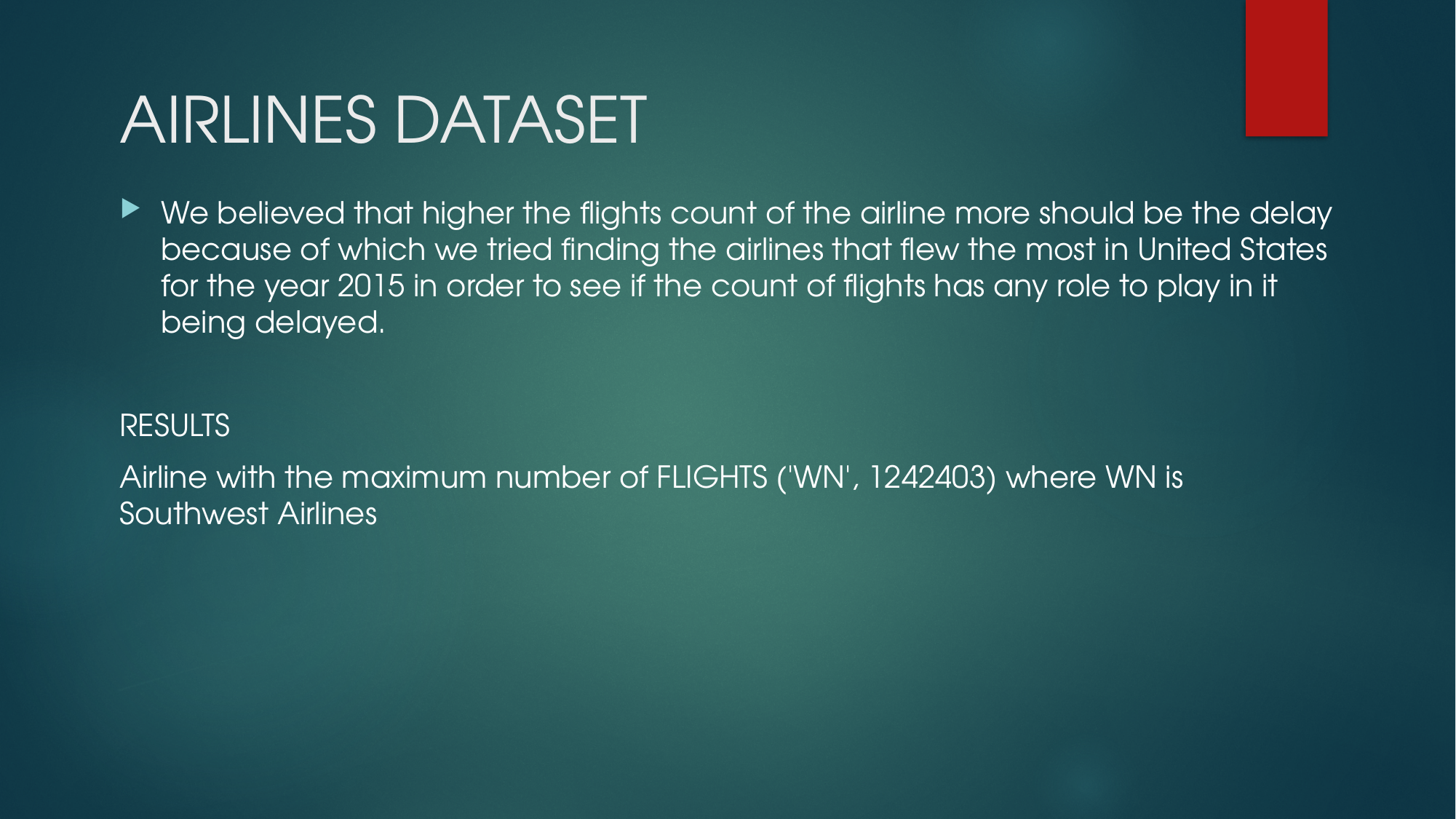

# AIRLINES DATASET

We believed that higher the flights count of the airline more should be the delay because of which we tried finding the airlines that flew the most in United States for the year 2015 in order to see if the count of flights has any role to play in it being delayed.

RESULTS
Airline with the maximum number of FLIGHTS ('WN', 1242403) where WN is Southwest Airlines